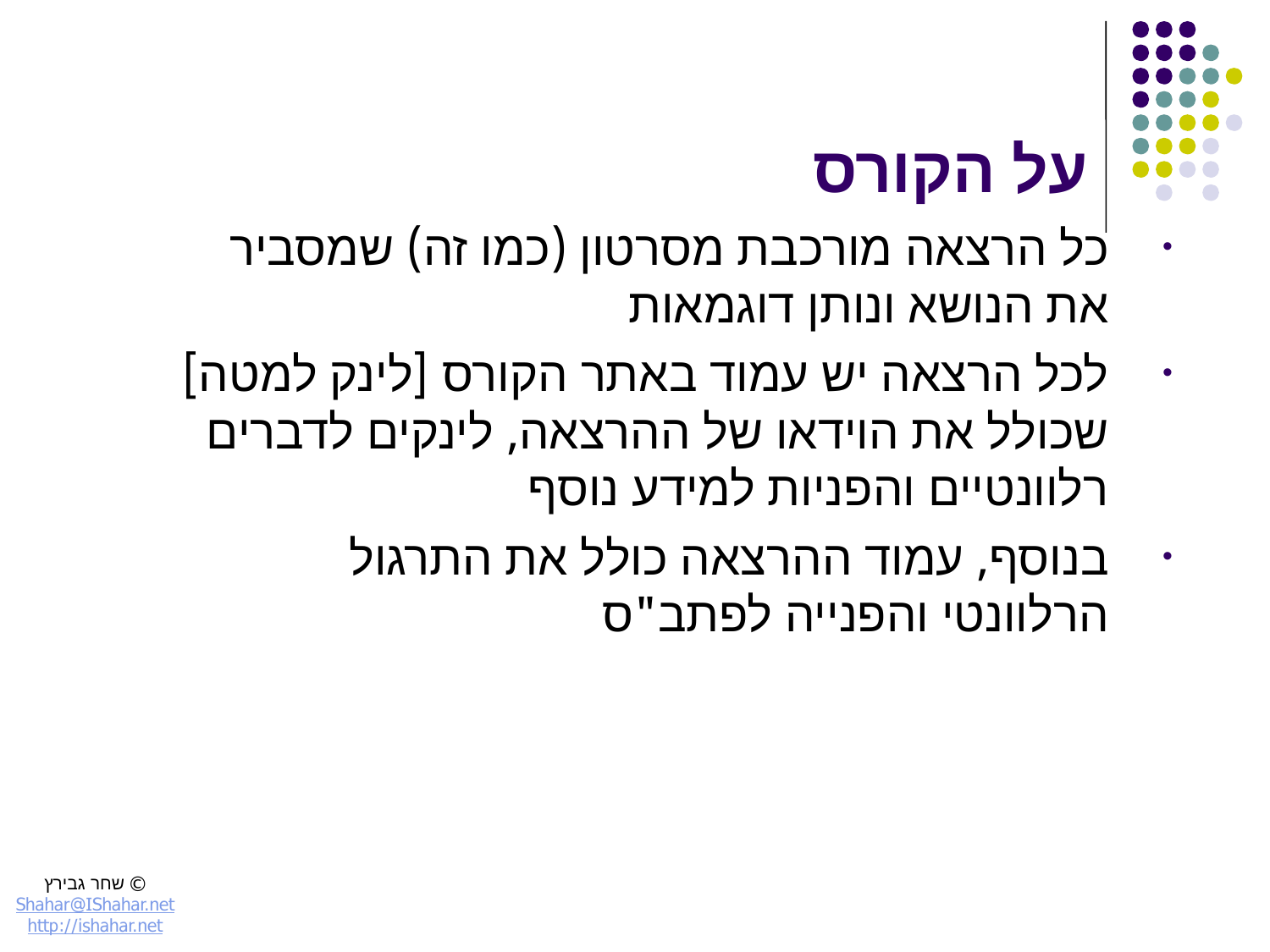

# על הקורס
כל הרצאה מורכבת מסרטון (כמו זה) שמסביר את הנושא ונותן דוגמאות
לכל הרצאה יש עמוד באתר הקורס [לינק למטה] שכולל את הוידאו של ההרצאה, לינקים לדברים רלוונטיים והפניות למידע נוסף
בנוסף, עמוד ההרצאה כולל את התרגול הרלוונטי והפנייה לפתב"ס
© שחר גבירץ
Shahar@IShahar.net
http://ishahar.net